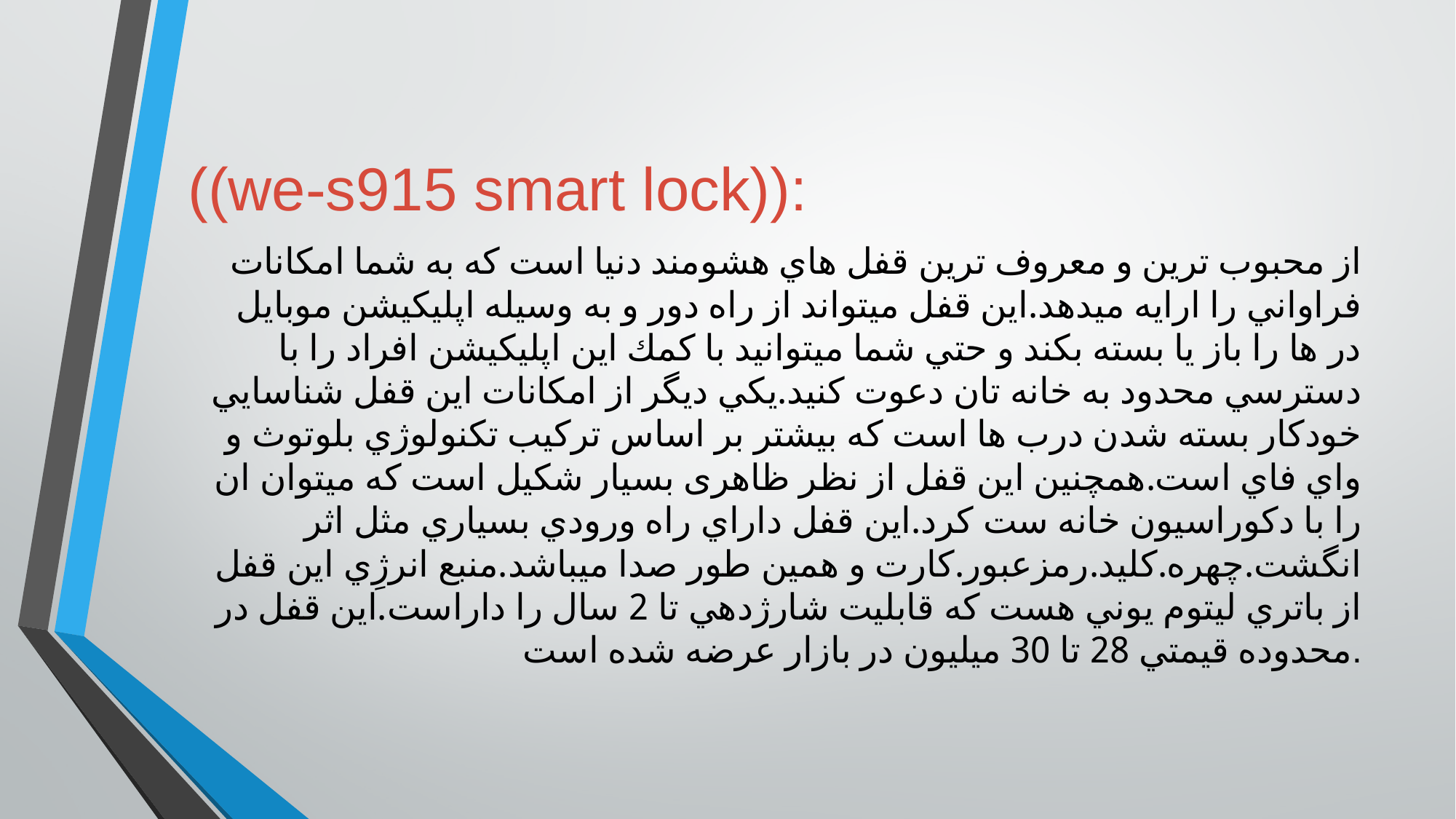

# ((we-s915 smart lock)):
از محبوب ترين و معروف ترين قفل هاي هشومند دنيا است كه به شما امكانات فراواني را ارايه ميدهد.اين قفل ميتواند از راه دور و به وسيله اپليكيشن موبايل در ها را باز يا بسته بكند و حتي شما ميتوانيد با كمك اين اپليكيشن افراد را با دسترسي محدود به خانه تان دعوت كنيد.يكي ديگر از امكانات اين قفل شناسايي خودكار بسته شدن درب ها است كه بيشتر بر اساس تركيب تكنولوژي بلوتوث و واي فاي است.همچنين اين قفل از نظر ظاهری بسیار شكيل است كه ميتوان ان را با دكوراسيون خانه ست كرد.اين قفل داراي راه ورودي بسياري مثل اثر انگشت.چهره.كليد.رمزعبور.كارت و همين طور صدا ميباشد.منبع انرژِي اين قفل از باتري ليتوم يوني هست كه قابليت شارژدهي تا 2 سال را داراست.اين قفل در محدوده قيمتي 28 تا 30 ميليون در بازار عرضه شده است.